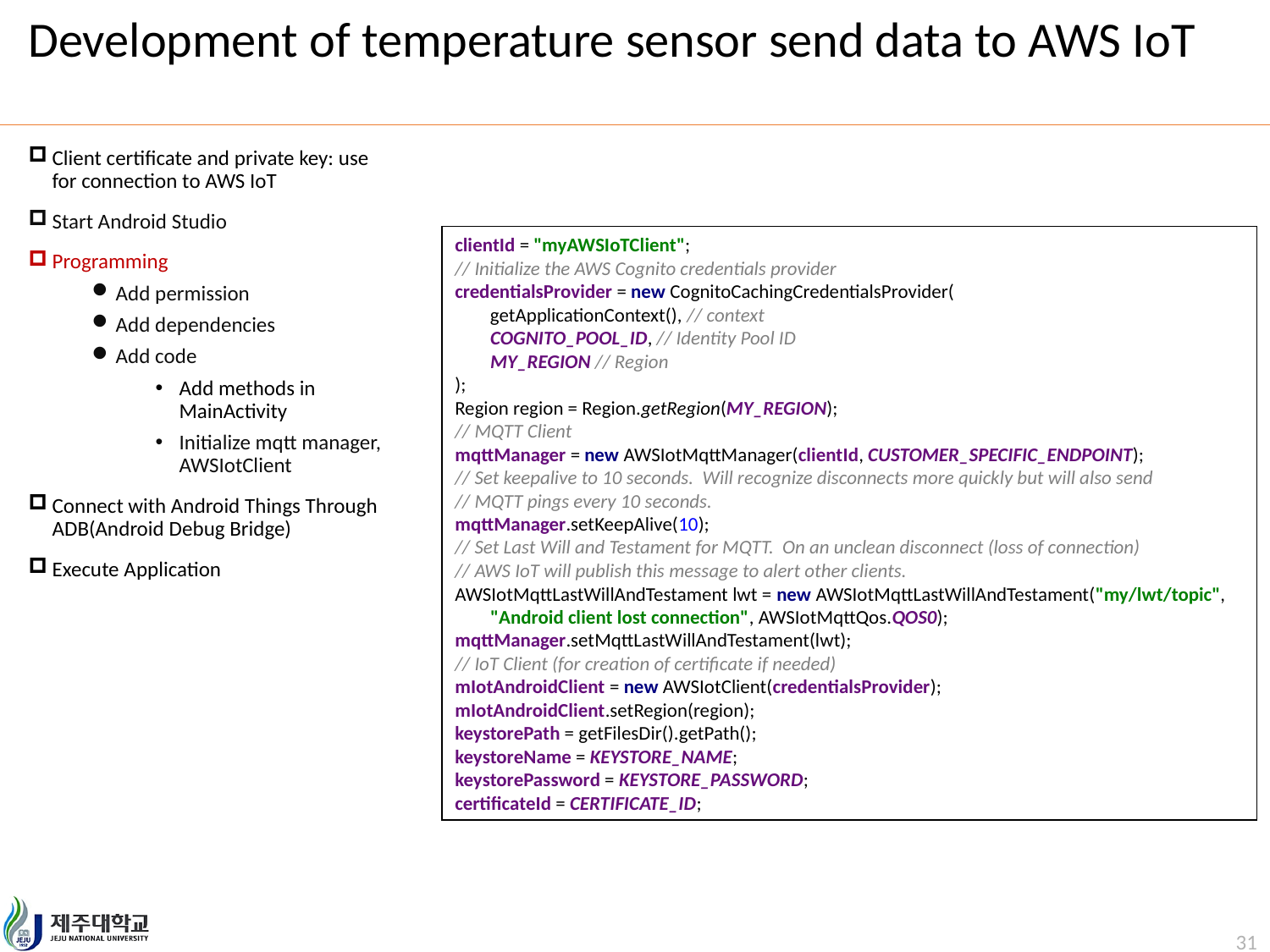

# Development of temperature sensor send data to AWS IoT
Client certificate and private key: use for connection to AWS IoT
Start Android Studio
Programming
Add permission
Add dependencies
Add code
Add methods in MainActivity
Initialize mqtt manager, AWSIotClient
Connect with Android Things Through ADB(Android Debug Bridge)
Execute Application
clientId = "myAWSIoTClient";
// Initialize the AWS Cognito credentials provider
credentialsProvider = new CognitoCachingCredentialsProvider(
        getApplicationContext(), // context
        COGNITO_POOL_ID, // Identity Pool ID
        MY_REGION // Region
);
Region region = Region.getRegion(MY_REGION);
// MQTT Client
mqttManager = new AWSIotMqttManager(clientId, CUSTOMER_SPECIFIC_ENDPOINT);
// Set keepalive to 10 seconds.  Will recognize disconnects more quickly but will also send
// MQTT pings every 10 seconds.
mqttManager.setKeepAlive(10);
// Set Last Will and Testament for MQTT.  On an unclean disconnect (loss of connection)
// AWS IoT will publish this message to alert other clients.
AWSIotMqttLastWillAndTestament lwt = new AWSIotMqttLastWillAndTestament("my/lwt/topic",
        "Android client lost connection", AWSIotMqttQos.QOS0);
mqttManager.setMqttLastWillAndTestament(lwt);
// IoT Client (for creation of certificate if needed)
mIotAndroidClient = new AWSIotClient(credentialsProvider);
mIotAndroidClient.setRegion(region);
keystorePath = getFilesDir().getPath();
keystoreName = KEYSTORE_NAME;
keystorePassword = KEYSTORE_PASSWORD;
certificateId = CERTIFICATE_ID;
31